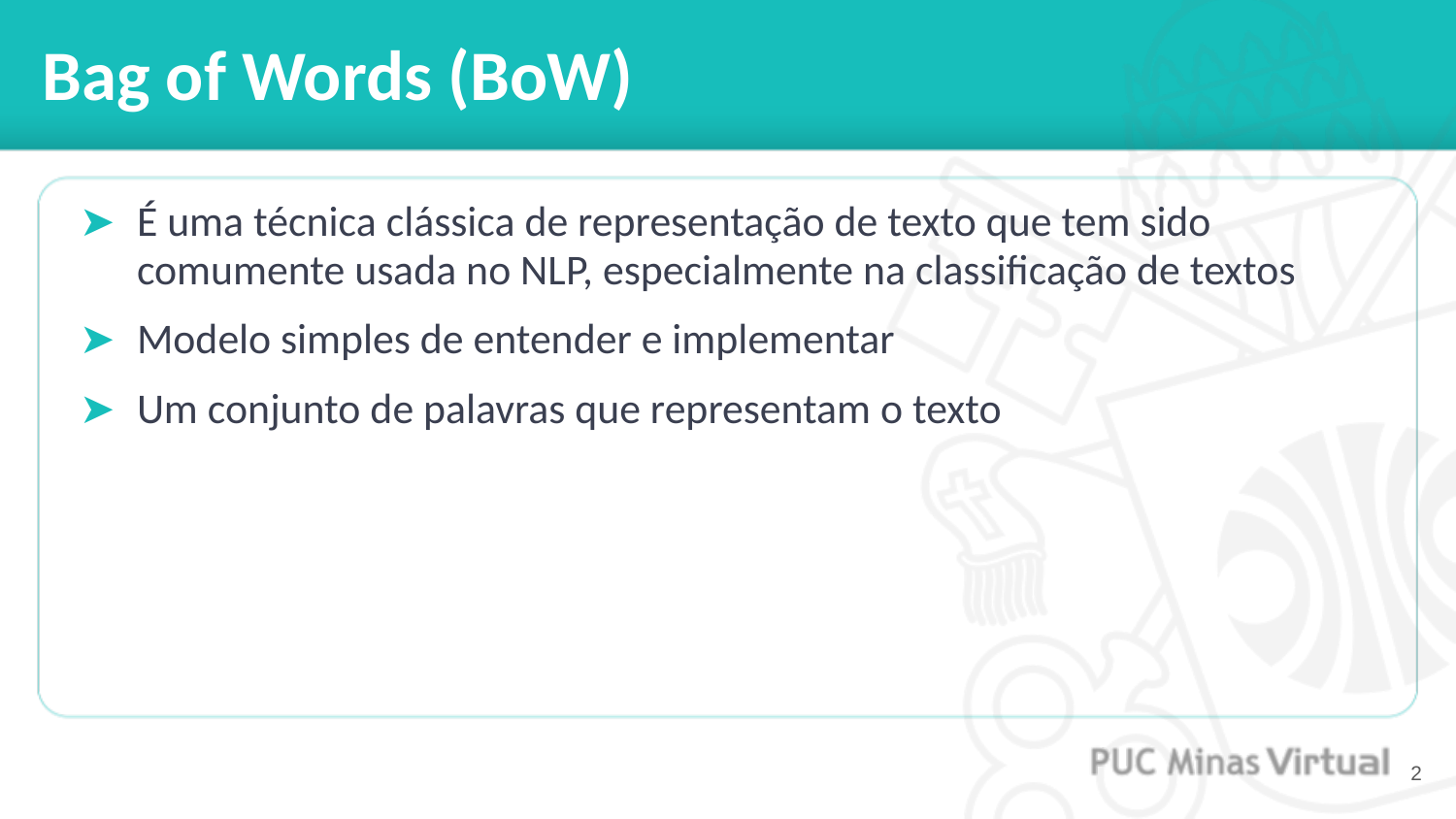

# Bag of Words (BoW)
É uma técnica clássica de representação de texto que tem sido comumente usada no NLP, especialmente na classificação de textos
Modelo simples de entender e implementar
Um conjunto de palavras que representam o texto
2